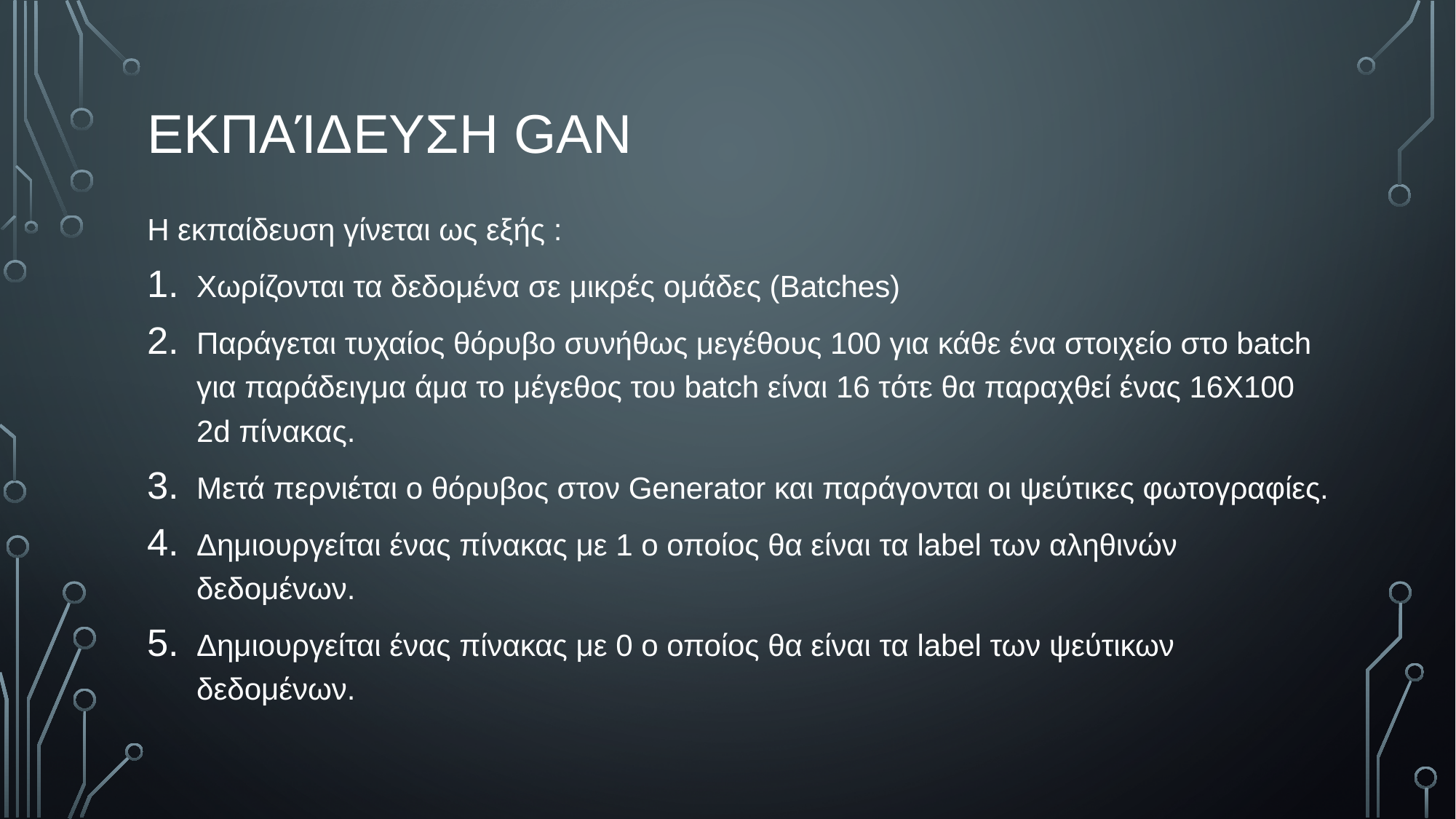

# Εκπαίδευση GAN
Η εκπαίδευση γίνεται ως εξής :
Χωρίζονται τα δεδομένα σε μικρές ομάδες (Batches)
Παράγεται τυχαίος θόρυβο συνήθως μεγέθους 100 για κάθε ένα στοιχείο στο batch για παράδειγμα άμα το μέγεθος του batch είναι 16 τότε θα παραχθεί ένας 16Χ100 2d πίνακας.
Μετά περνιέται ο θόρυβος στον Generator και παράγονται οι ψεύτικες φωτογραφίες.
Δημιουργείται ένας πίνακας με 1 ο οποίος θα είναι τα label των αληθινών δεδομένων.
Δημιουργείται ένας πίνακας με 0 ο οποίος θα είναι τα label των ψεύτικων δεδομένων.